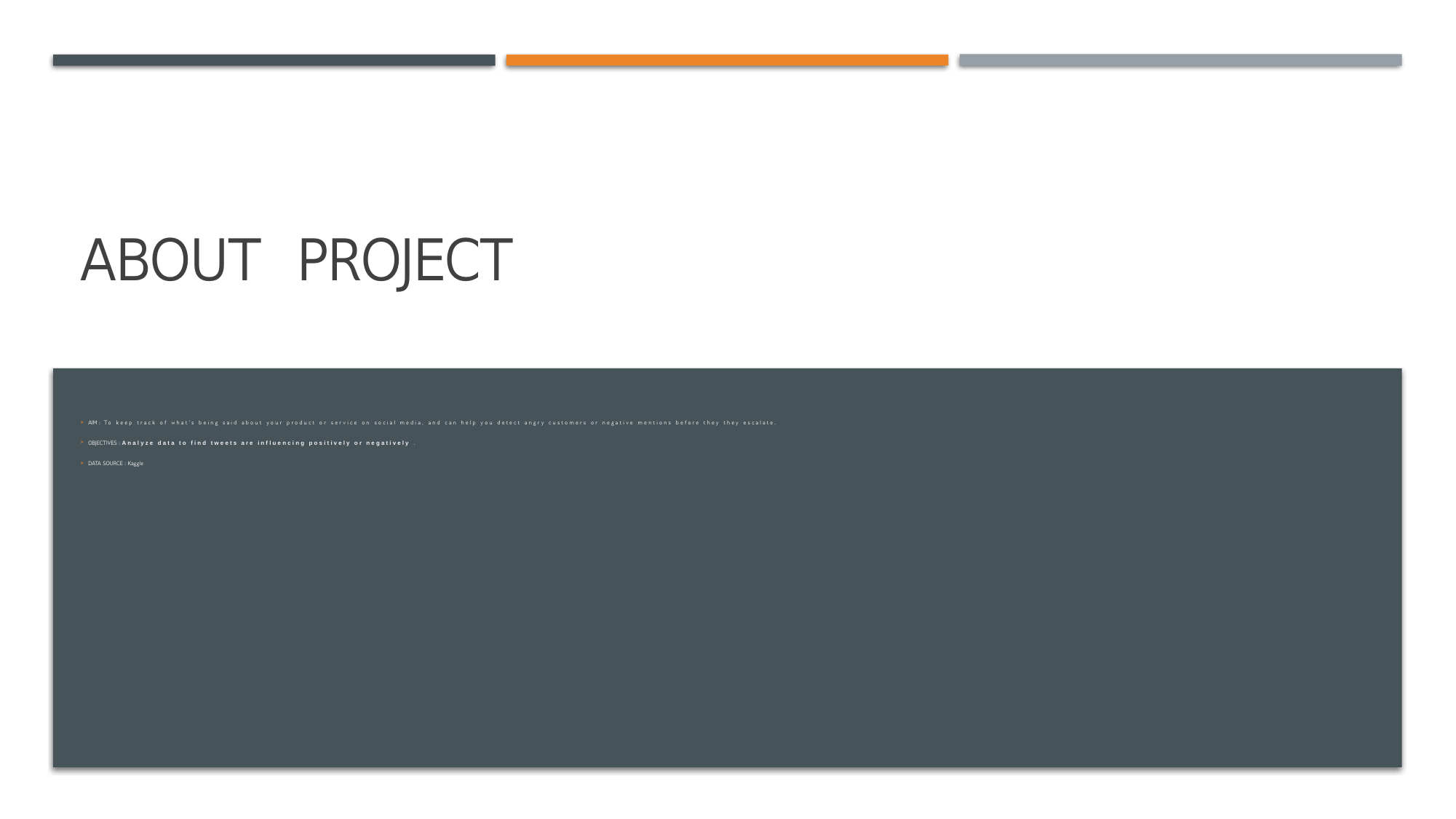

# About  project
Aim :  To keep track of what's being said about your product or service on social media, and can help you detect angry customers or negative mentions before they they escalate.
Objectives : Analyze data to find tweets are influencing positively or negatively .
Data Source : Kaggle